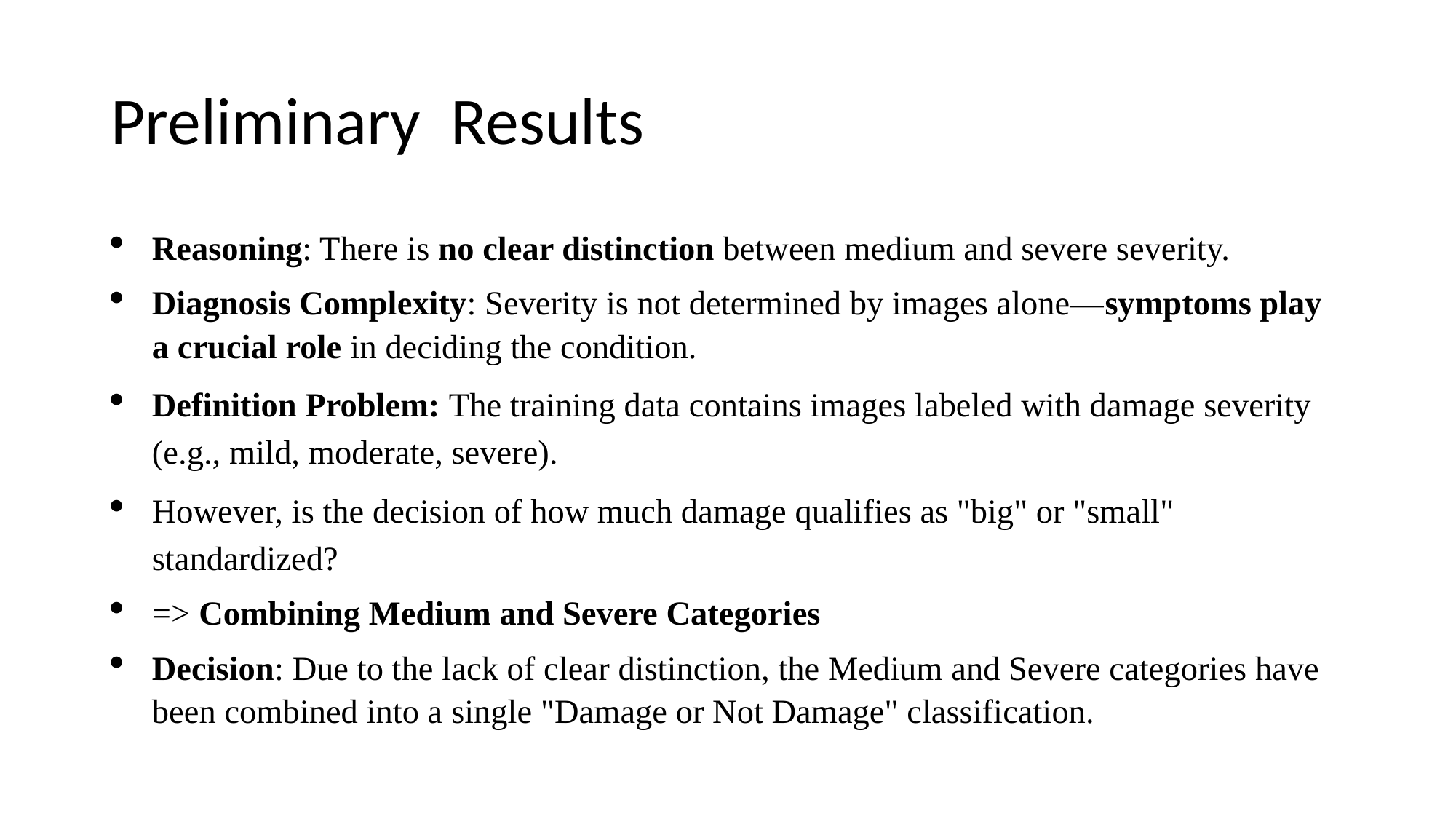

# Preliminary  Results
Reasoning: There is no clear distinction between medium and severe severity.
Diagnosis Complexity: Severity is not determined by images alone—symptoms play a crucial role in deciding the condition.
Definition Problem: The training data contains images labeled with damage severity (e.g., mild, moderate, severe).
However, is the decision of how much damage qualifies as "big" or "small" standardized?
=> Combining Medium and Severe Categories
Decision: Due to the lack of clear distinction, the Medium and Severe categories have been combined into a single "Damage or Not Damage" classification.